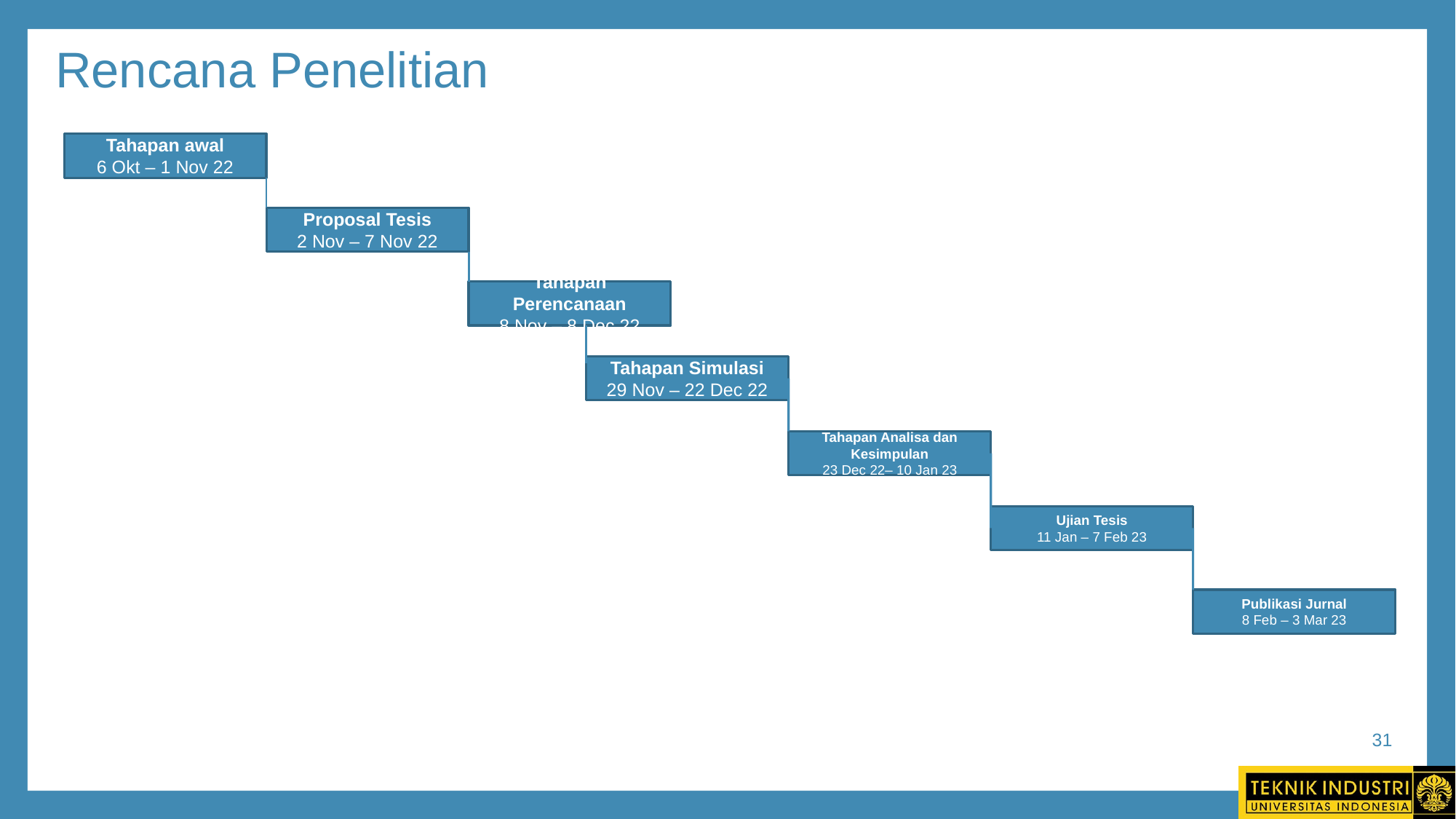

# Rencana Penelitian
Tahapan awal
6 Okt – 1 Nov 22
Proposal Tesis
2 Nov – 7 Nov 22
Tahapan Perencanaan
8 Nov – 8 Dec 22
Tahapan Simulasi
29 Nov – 22 Dec 22
Tahapan Analisa dan Kesimpulan
23 Dec 22– 10 Jan 23
Ujian Tesis
11 Jan – 7 Feb 23
Publikasi Jurnal
8 Feb – 3 Mar 23
31